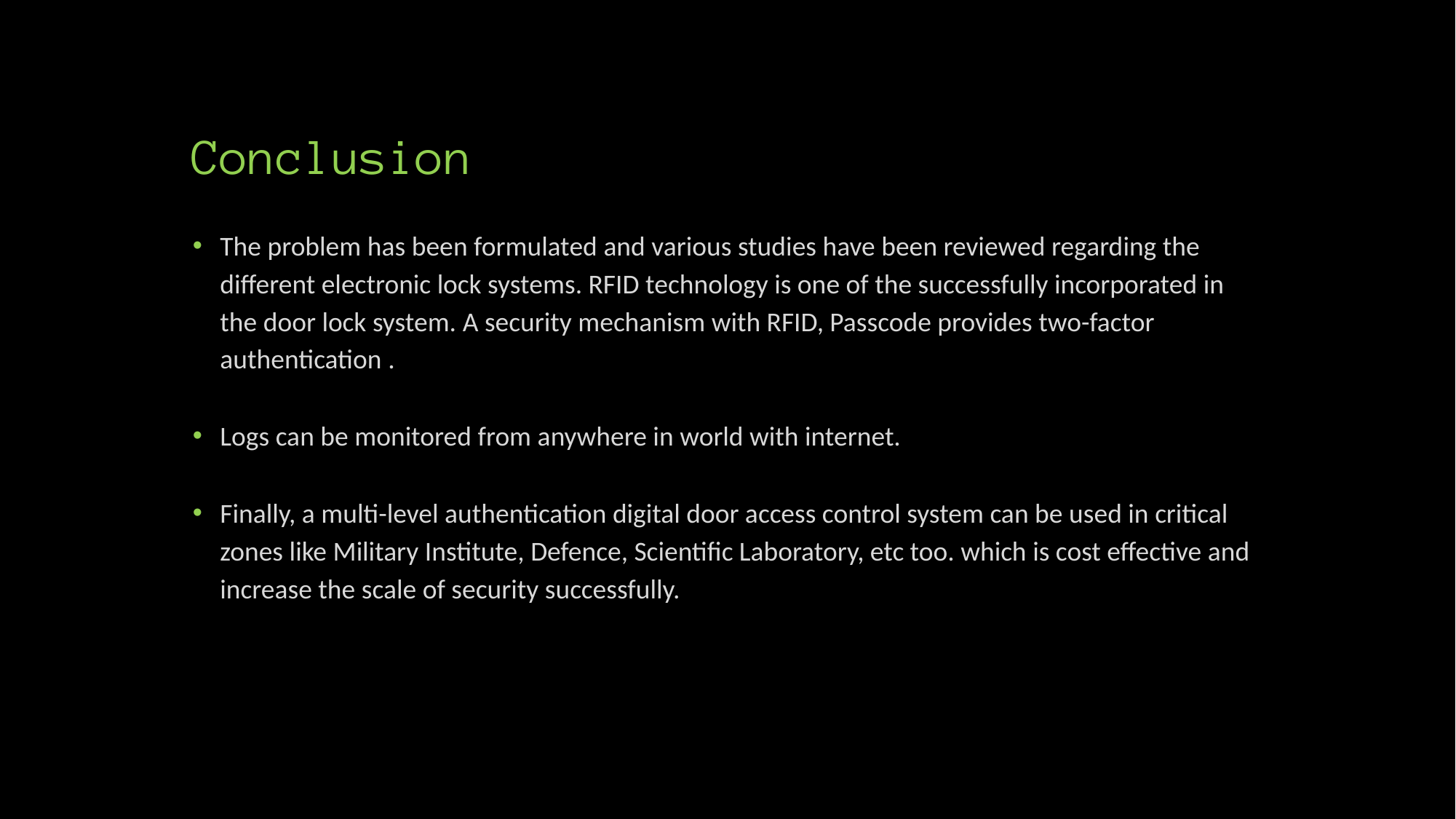

# Conclusion
The problem has been formulated and various studies have been reviewed regarding the different electronic lock systems. RFID technology is one of the successfully incorporated in the door lock system. A security mechanism with RFID, Passcode provides two-factor authentication .
Logs can be monitored from anywhere in world with internet.
Finally, a multi-level authentication digital door access control system can be used in critical zones like Military Institute, Defence, Scientific Laboratory, etc too. which is cost effective and increase the scale of security successfully.